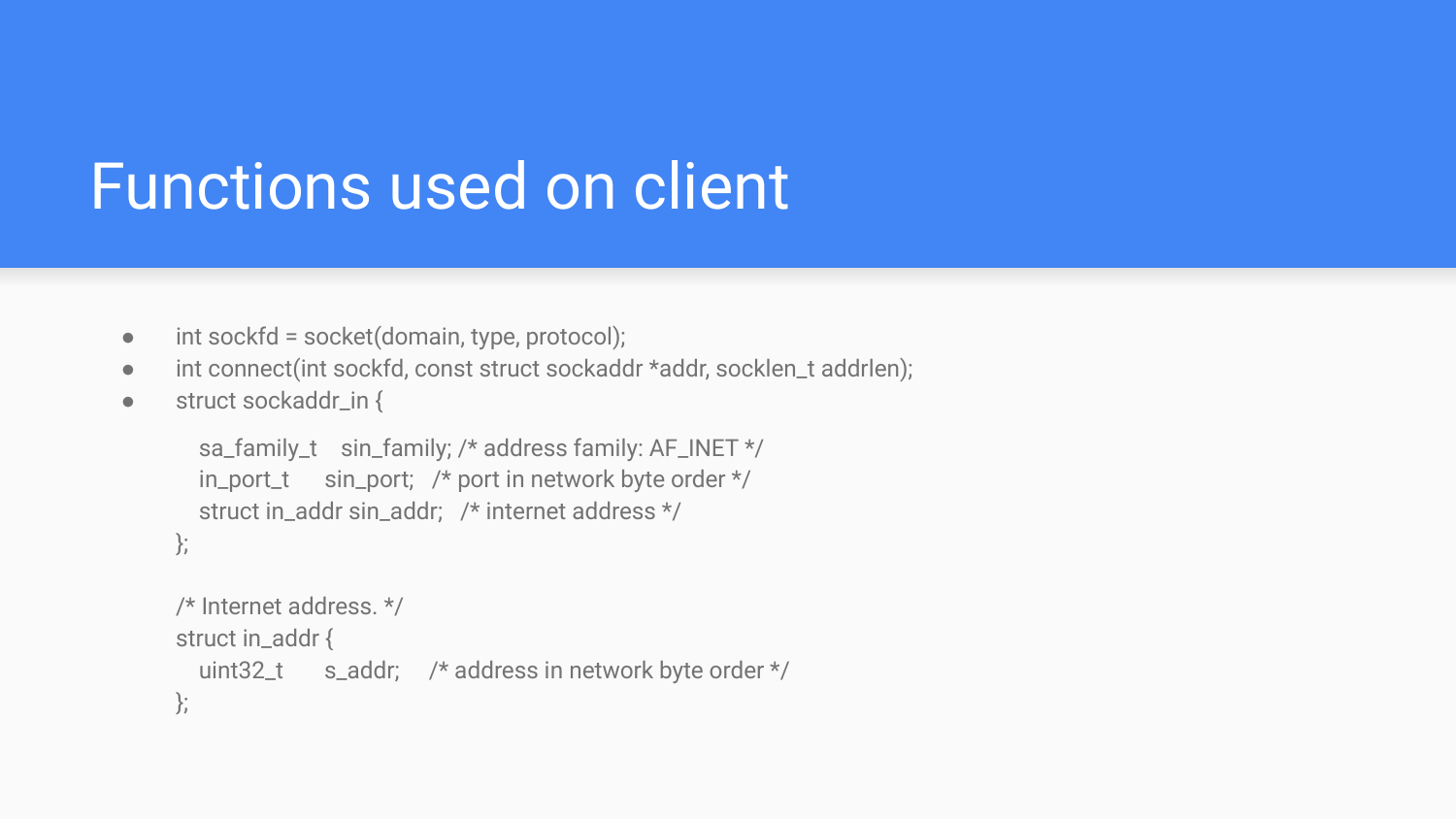

# Functions used on client
int sockfd = socket(domain, type, protocol);
int connect(int sockfd, const struct sockaddr *addr, socklen_t addrlen);
struct sockaddr_in {
    sa_family_t    sin_family; /* address family: AF_INET */
    in_port_t      sin_port;   /* port in network byte order */
    struct in_addr sin_addr;   /* internet address */
};

/* Internet address. */
struct in_addr {
    uint32_t       s_addr;     /* address in network byte order */
};